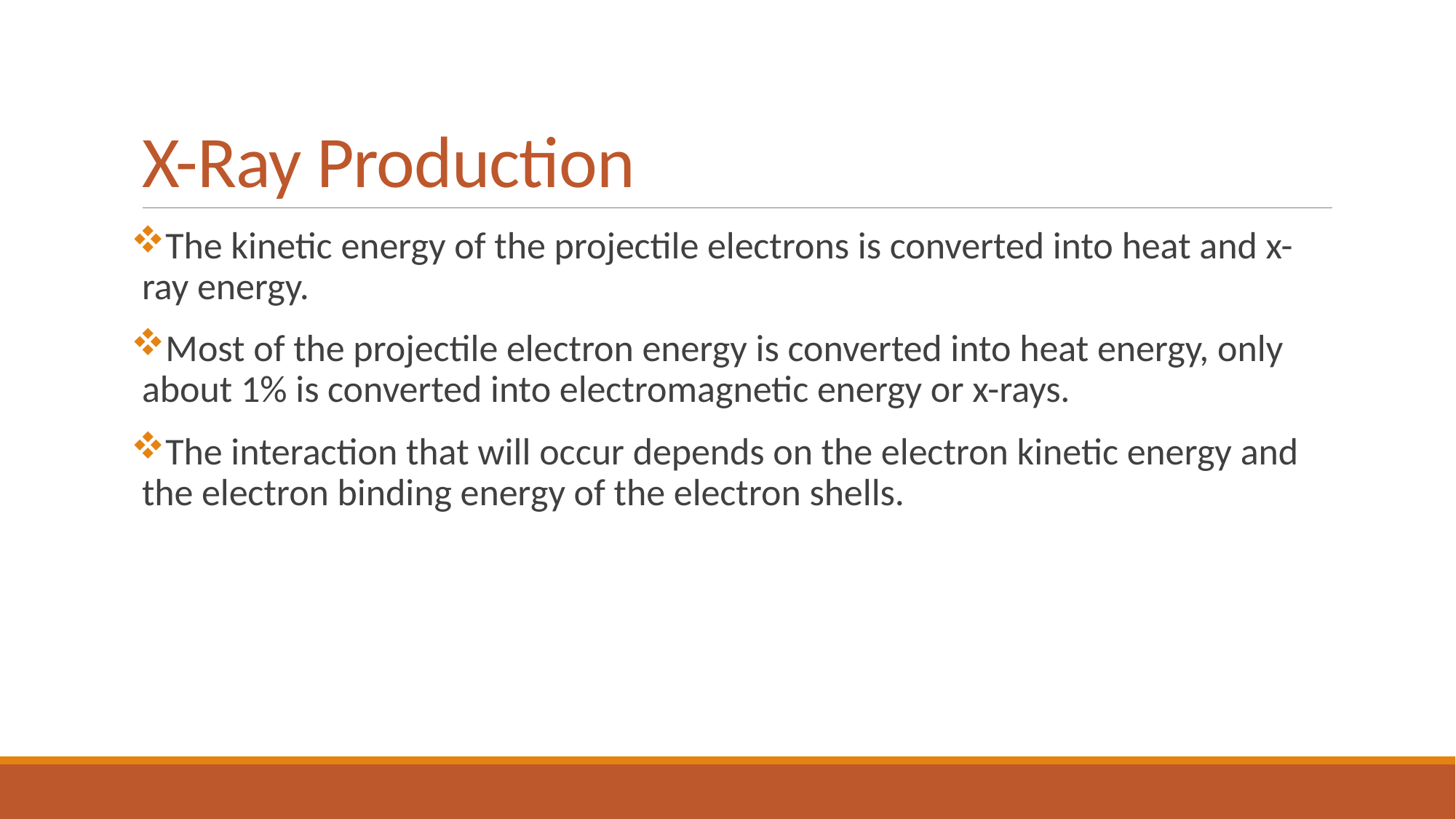

# X-Ray Production
The kinetic energy of the projectile electrons is converted into heat and x-ray energy.
Most of the projectile electron energy is converted into heat energy, only about 1% is converted into electromagnetic energy or x-rays.
The interaction that will occur depends on the electron kinetic energy and the electron binding energy of the electron shells.